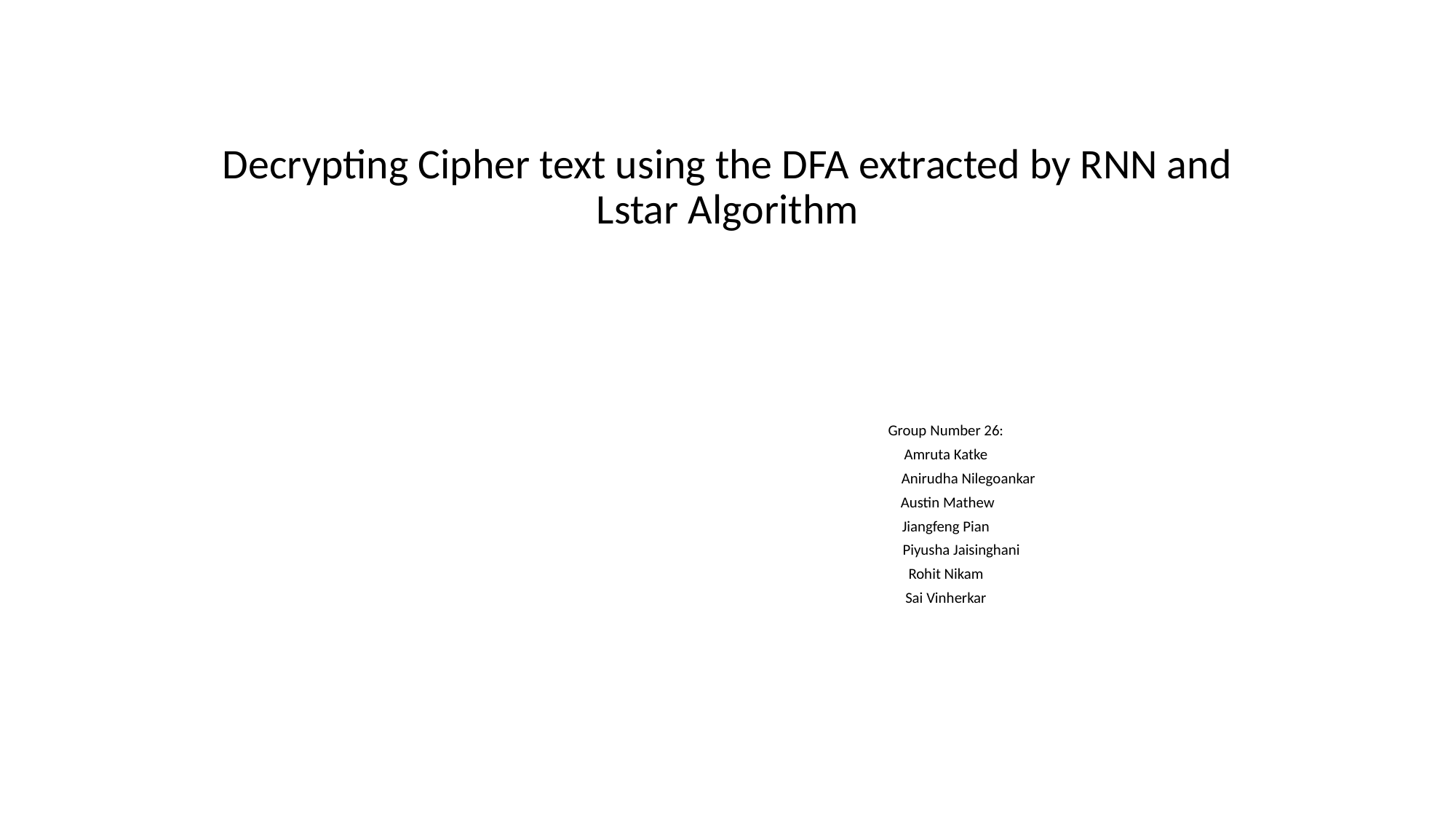

# Decrypting Cipher text using the DFA extracted by RNN and Lstar Algorithm

Group Number 26:
Amruta Katke
              Anirudha Nilegoankar
  Austin Mathew
Jiangfeng Pian
         Piyusha Jaisinghani
Rohit Nikam
Sai Vinherkar